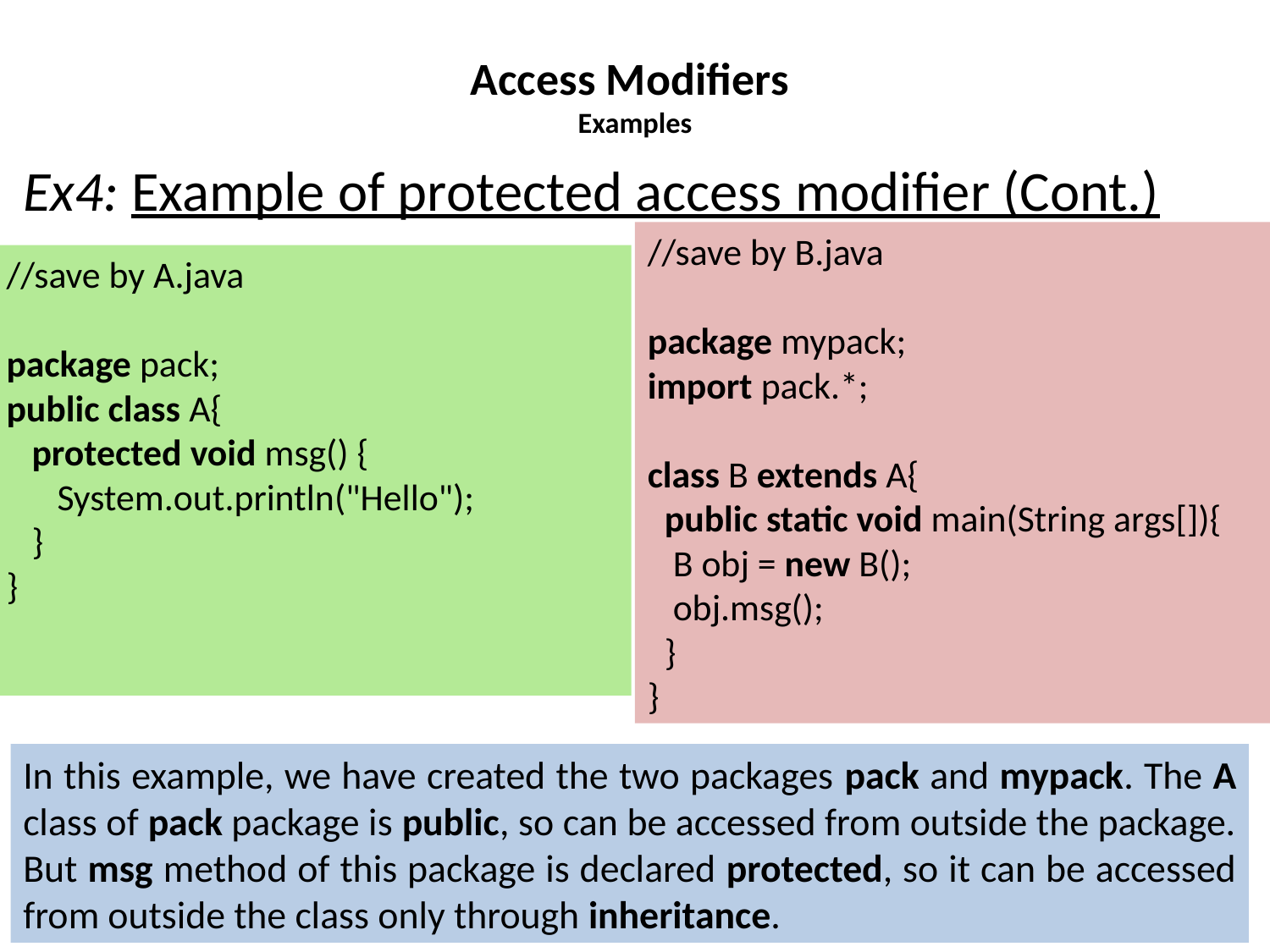

# Access Modifiers Examples
Ex4: Example of protected access modifier (Cont.)

//save by B.java

package mypack;
import pack.*;

class B extends A{
  public static void main(String args[]){
   B obj = new B();
   obj.msg();
  }
}
//save by A.java

package pack;
public class A{
   protected void msg() {
      System.out.println("Hello");
   }
}

In this example, we have created the two packages pack and mypack. The A class of pack package is public, so can be accessed from outside the package. But msg method of this package is declared protected, so it can be accessed from outside the class only through inheritance.